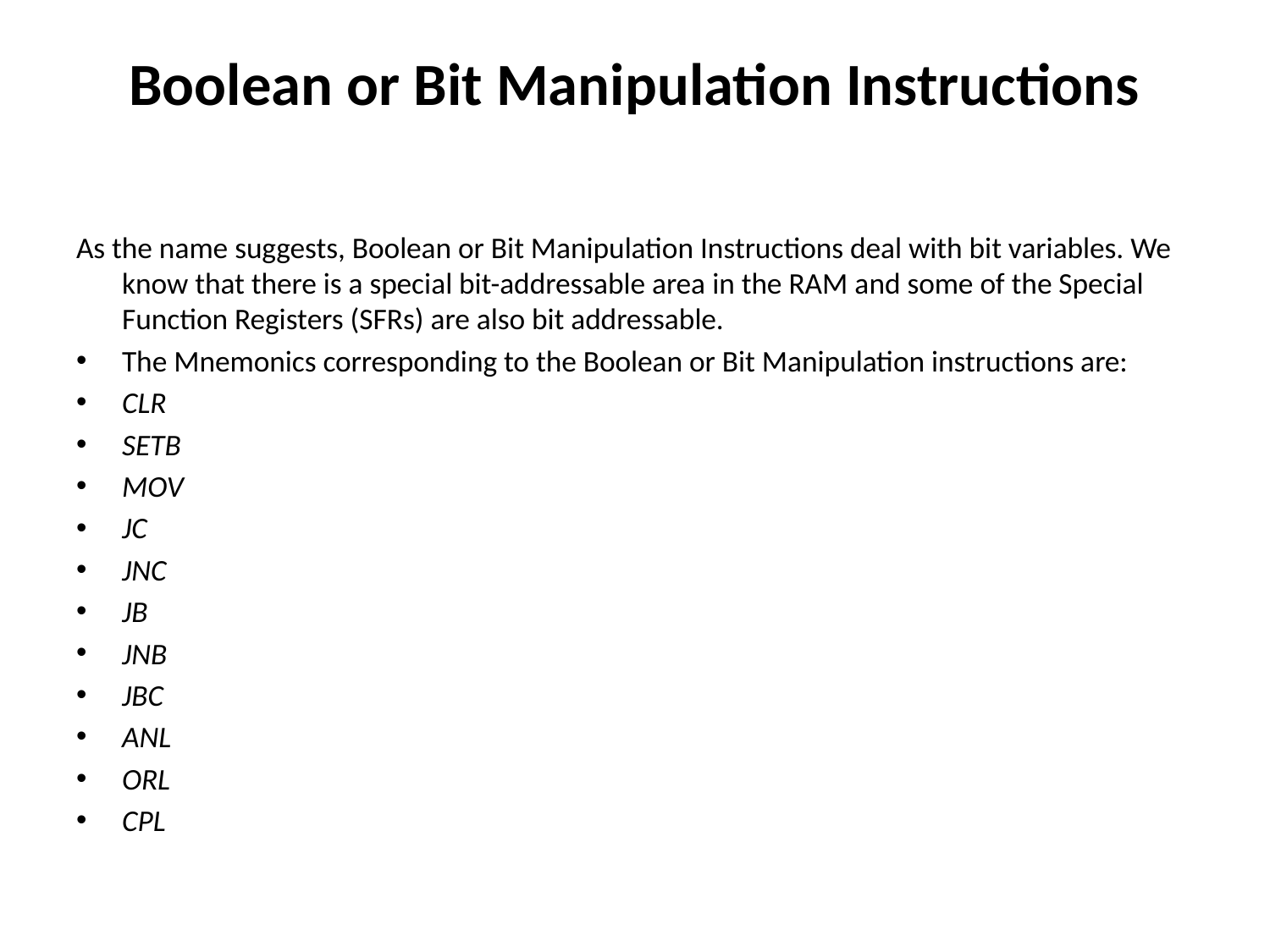

# Boolean or Bit Manipulation Instructions
As the name suggests, Boolean or Bit Manipulation Instructions deal with bit variables. We know that there is a special bit-addressable area in the RAM and some of the Special Function Registers (SFRs) are also bit addressable.
The Mnemonics corresponding to the Boolean or Bit Manipulation instructions are:
CLR
SETB
MOV
JC
JNC
JB
JNB
JBC
ANL
ORL
CPL